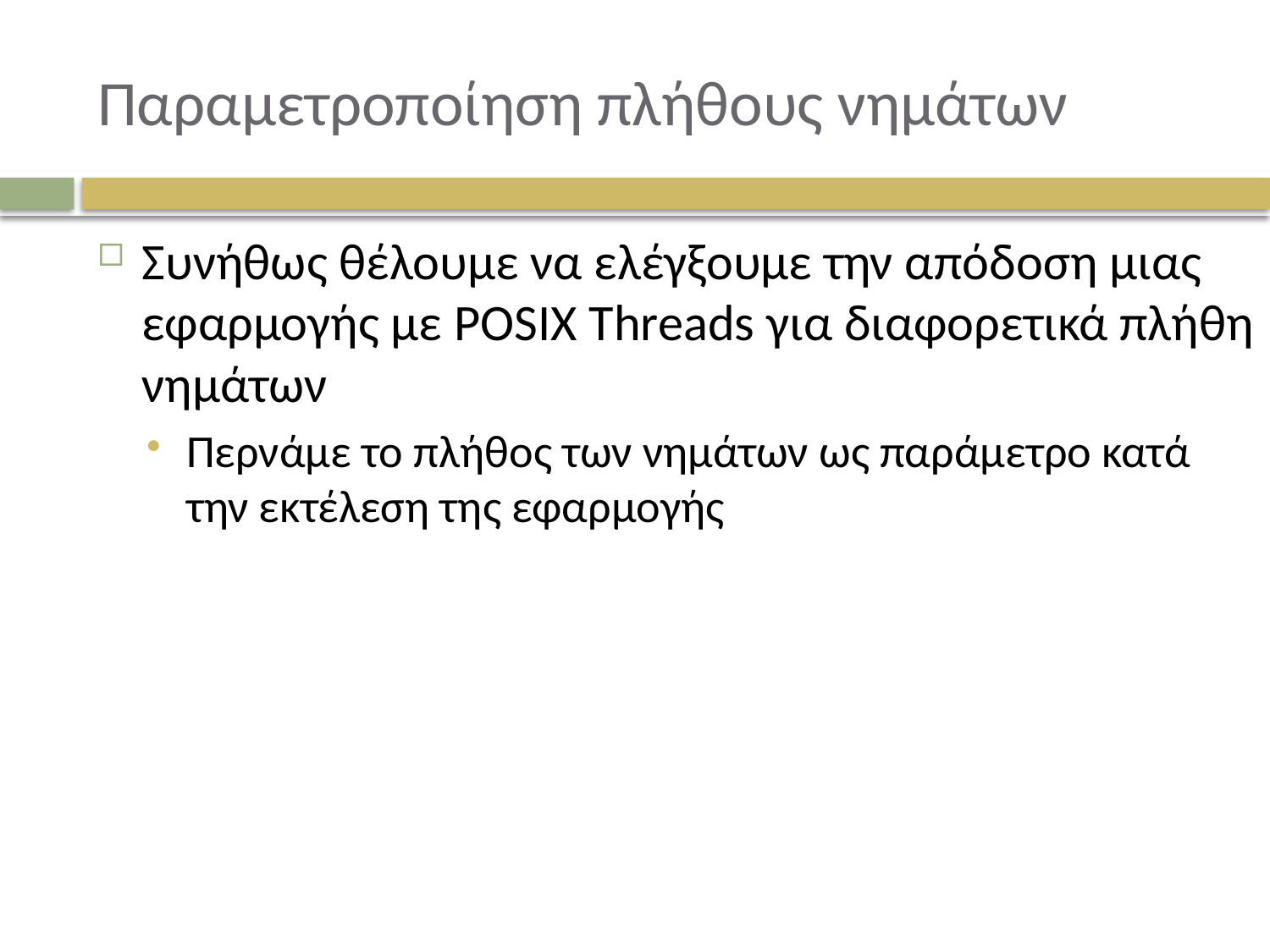

# Παραμετροποίηση πλήθους νημάτων
Συνήθως θέλουμε να ελέγξουμε την απόδοση μιας εφαρμογής με POSIX Threads για διαφορετικά πλήθη νημάτων
Περνάμε το πλήθος των νημάτων ως παράμετρο κατά την εκτέλεση της εφαρμογής